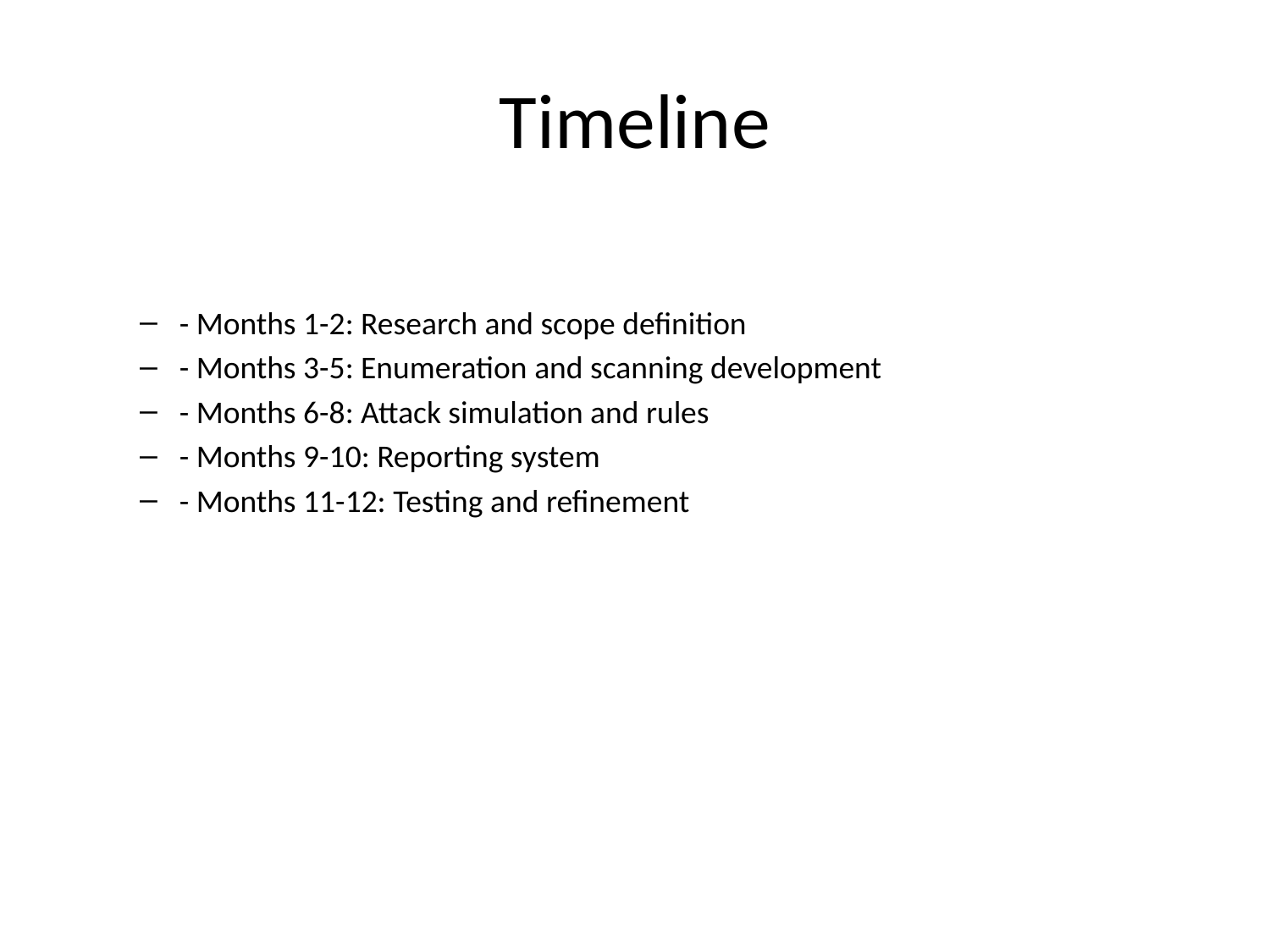

# Timeline

- Months 1-2: Research and scope definition
- Months 3-5: Enumeration and scanning development
- Months 6-8: Attack simulation and rules
- Months 9-10: Reporting system
- Months 11-12: Testing and refinement